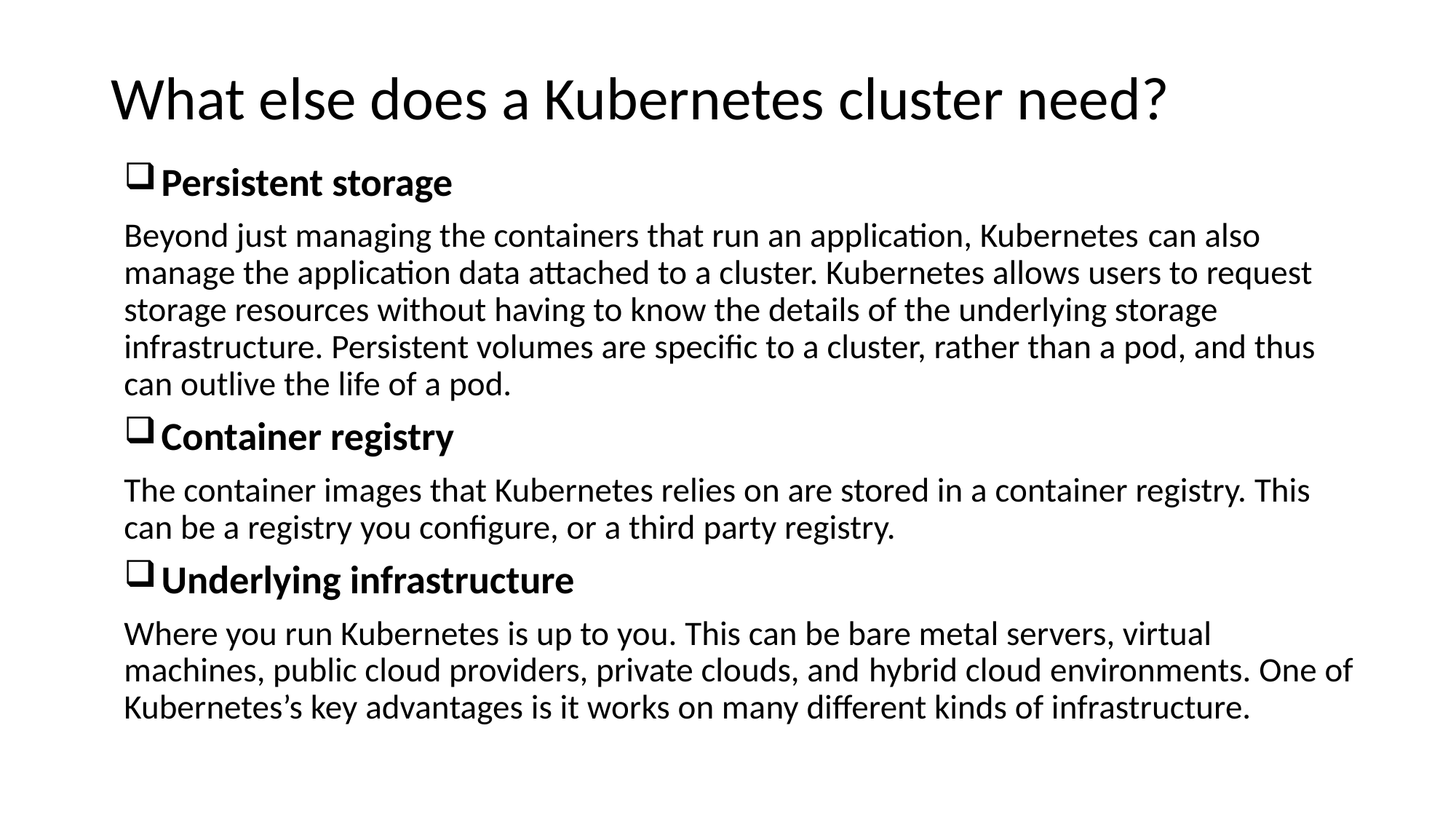

# What else does a Kubernetes cluster need?
 Persistent storage
Beyond just managing the containers that run an application, Kubernetes can also manage the application data attached to a cluster. Kubernetes allows users to request storage resources without having to know the details of the underlying storage infrastructure. Persistent volumes are specific to a cluster, rather than a pod, and thus can outlive the life of a pod.
 Container registry
The container images that Kubernetes relies on are stored in a container registry. This can be a registry you configure, or a third party registry.
 Underlying infrastructure
Where you run Kubernetes is up to you. This can be bare metal servers, virtual machines, public cloud providers, private clouds, and hybrid cloud environments. One of Kubernetes’s key advantages is it works on many different kinds of infrastructure.